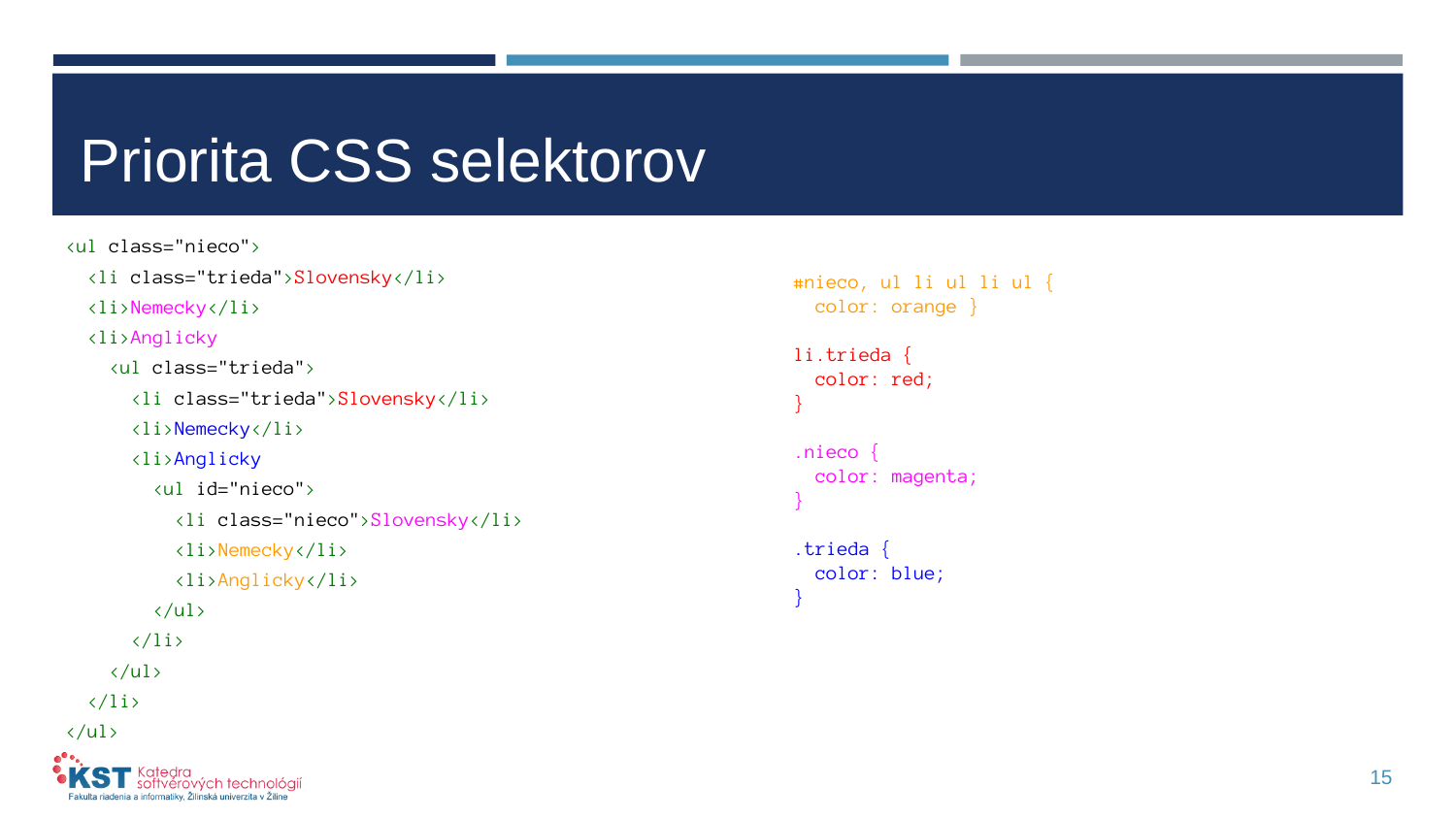

# Priorita CSS selektorov
<ul class="nieco">
  <li class="trieda">Slovensky</li>
  <li>Nemecky</li>
  <li>Anglicky
    <ul class="trieda">
      <li class="trieda">Slovensky</li>
      <li>Nemecky</li>
      <li>Anglicky
        <ul id="nieco">
          <li class="nieco">Slovensky</li>
          <li>Nemecky</li>
          <li>Anglicky</li>
        </ul>
      </li>
    </ul>
  </li>
</ul>

#nieco, ul li ul li ul {
  color: orange }

li.trieda {
  color: red;
}

.nieco {
  color: magenta;
}

.trieda {
  color: blue;
}

15